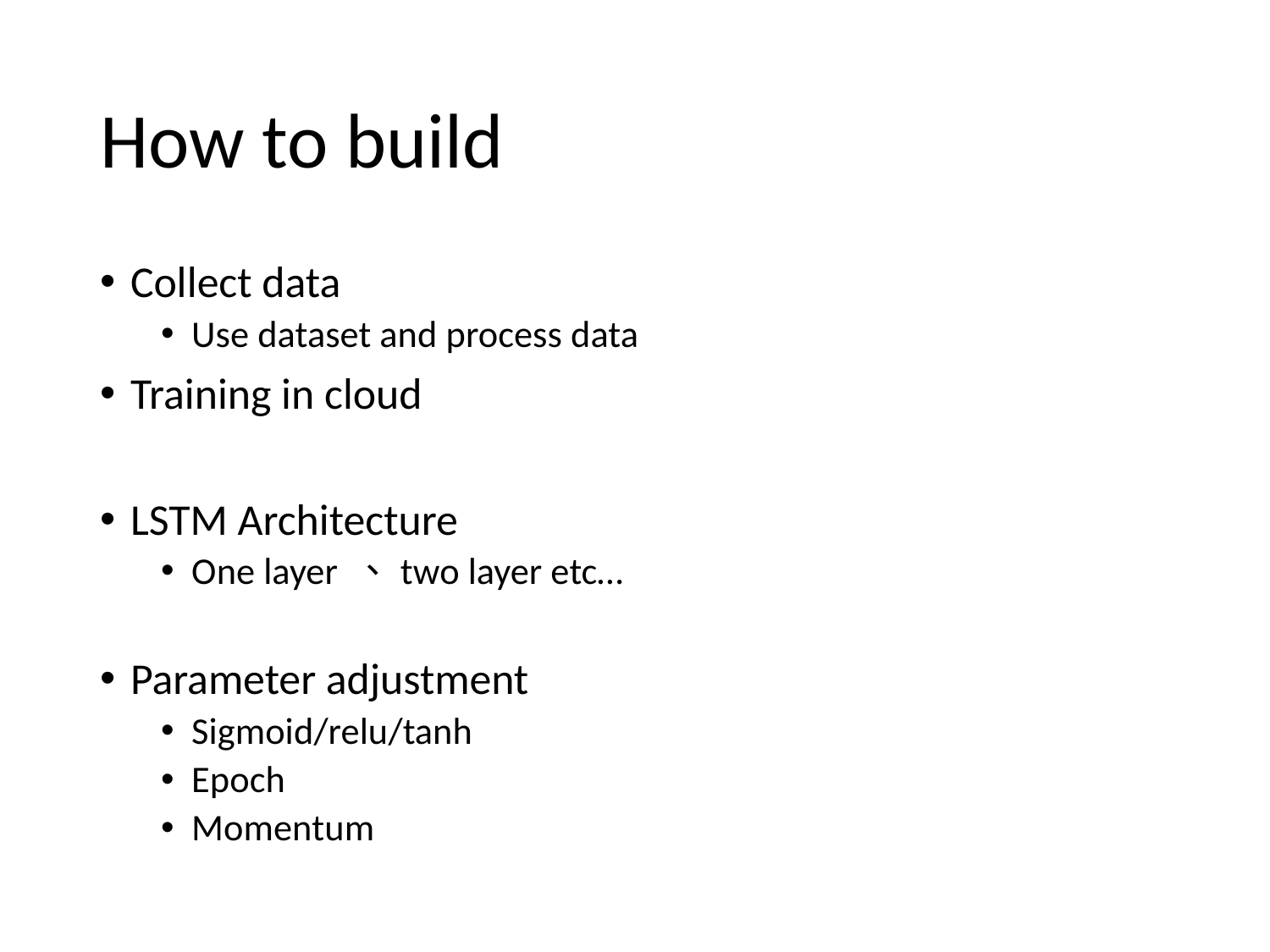

# How to build
Collect data
Use dataset and process data
Training in cloud

LSTM Architecture
One layer 、two layer etc…

Parameter adjustment
Sigmoid/relu/tanh
Epoch
Momentum